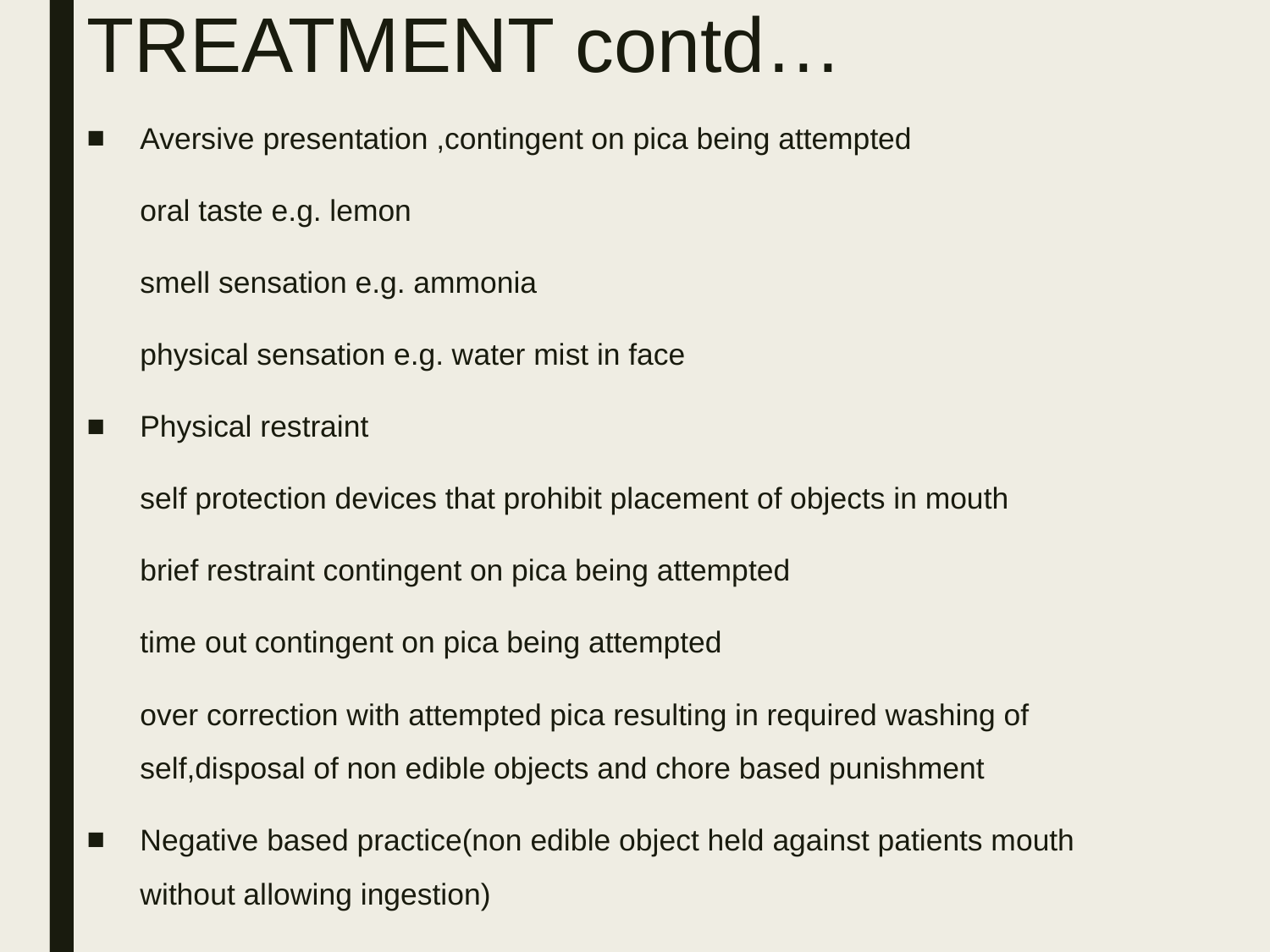

# TREATMENT contd…
Aversive presentation ,contingent on pica being attempted
		oral taste e.g. lemon
		smell sensation e.g. ammonia
		physical sensation e.g. water mist in face
Physical restraint
		self protection devices that prohibit placement of objects in mouth
		brief restraint contingent on pica being attempted
		time out contingent on pica being attempted
		over correction with attempted pica resulting in required washing of 	self,disposal of non edible objects and chore based punishment
Negative based practice(non edible object held against patients mouth without allowing ingestion)